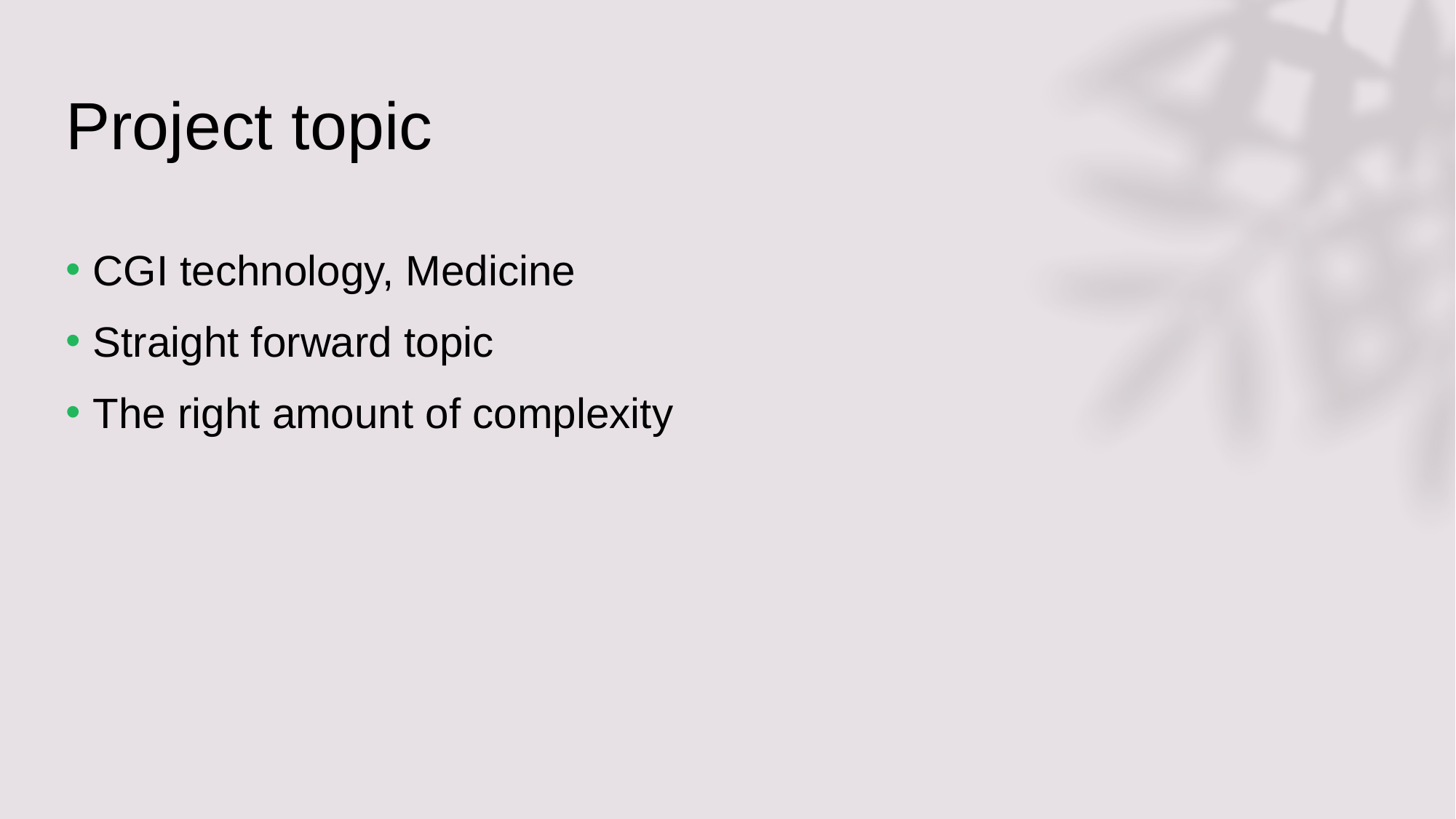

# Project topic
CGI technology, Medicine
Straight forward topic
The right amount of complexity